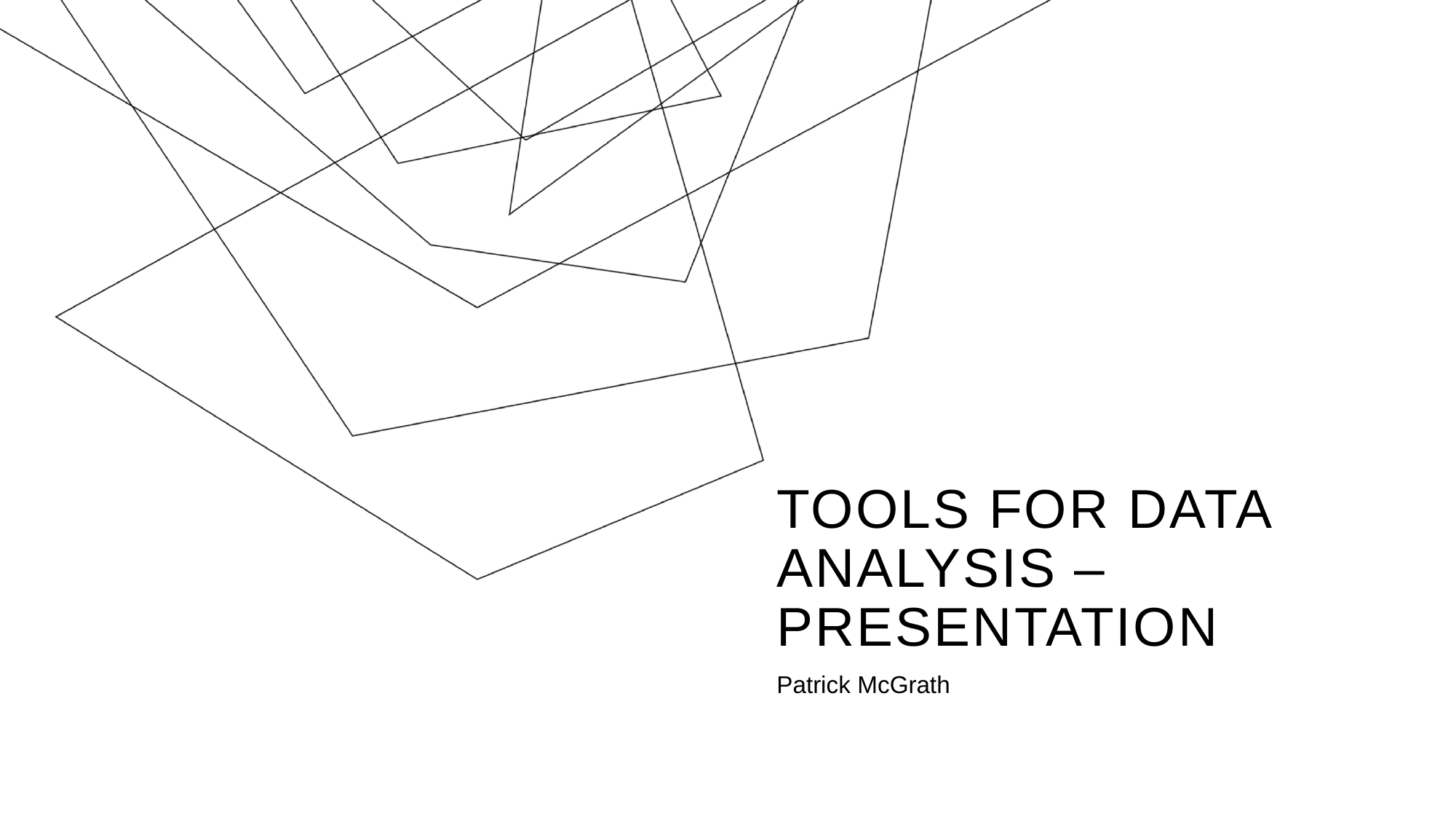

# Tools for Data Analysis – presentation
Patrick McGrath